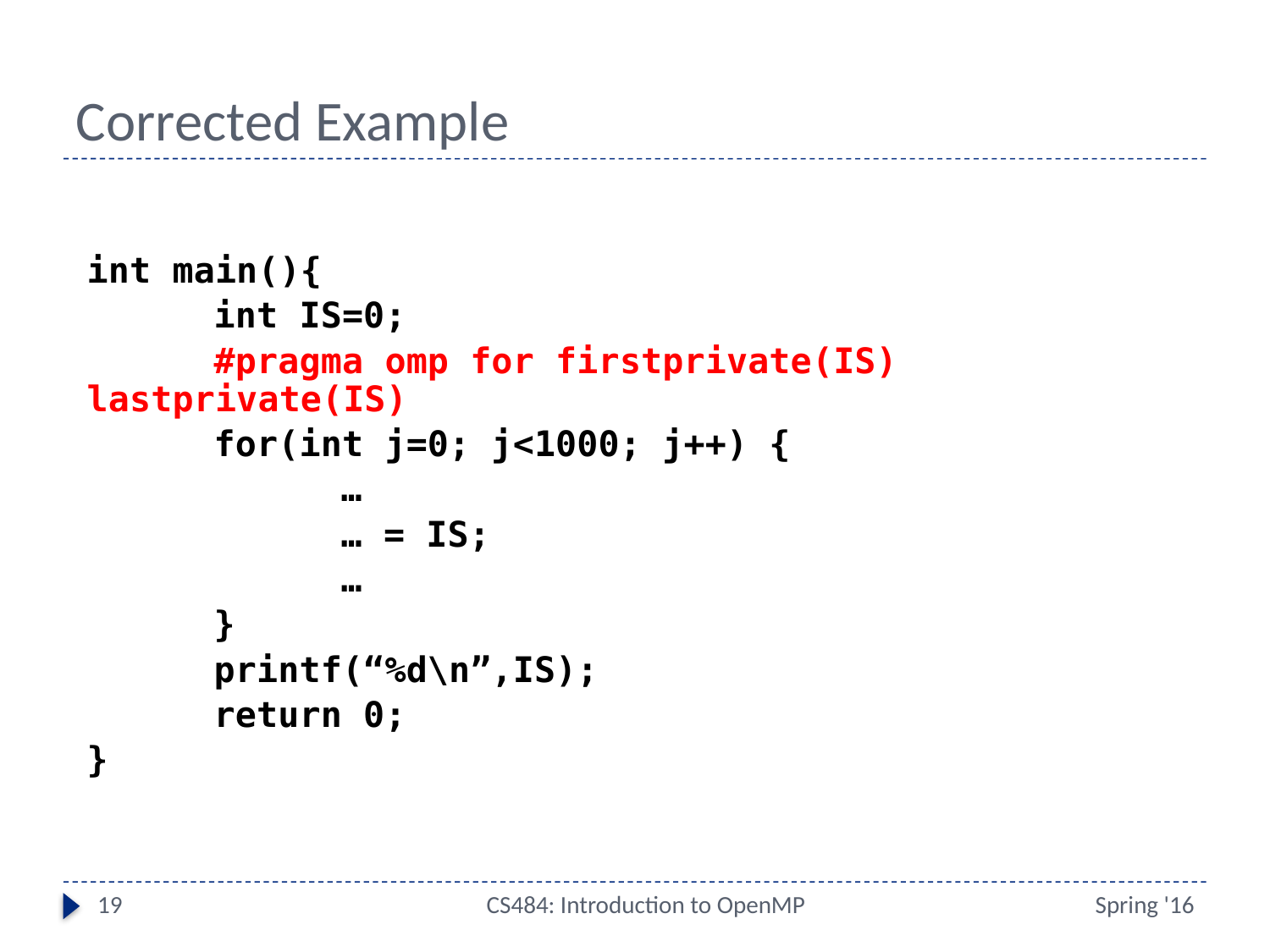

# Corrected Example
int main(){
	int IS=0;
	#pragma omp for firstprivate(IS) lastprivate(IS)
	for(int j=0; j<1000; j++) {
		…
		… = IS;
		…
	}
	printf(“%d\n”,IS);
	return 0;
}
19
CS484: Introduction to OpenMP
Spring '16